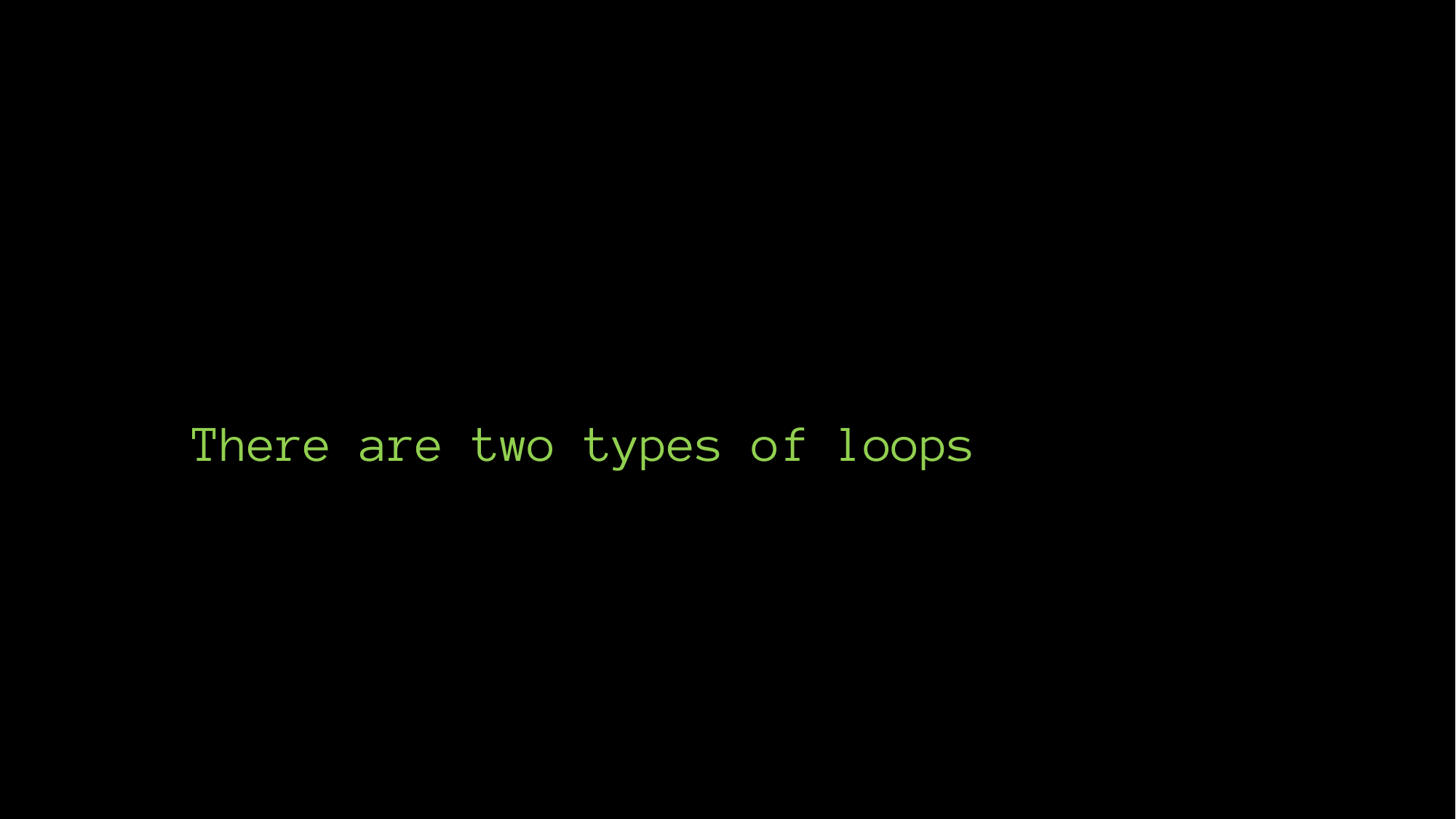

# There are two types of loops